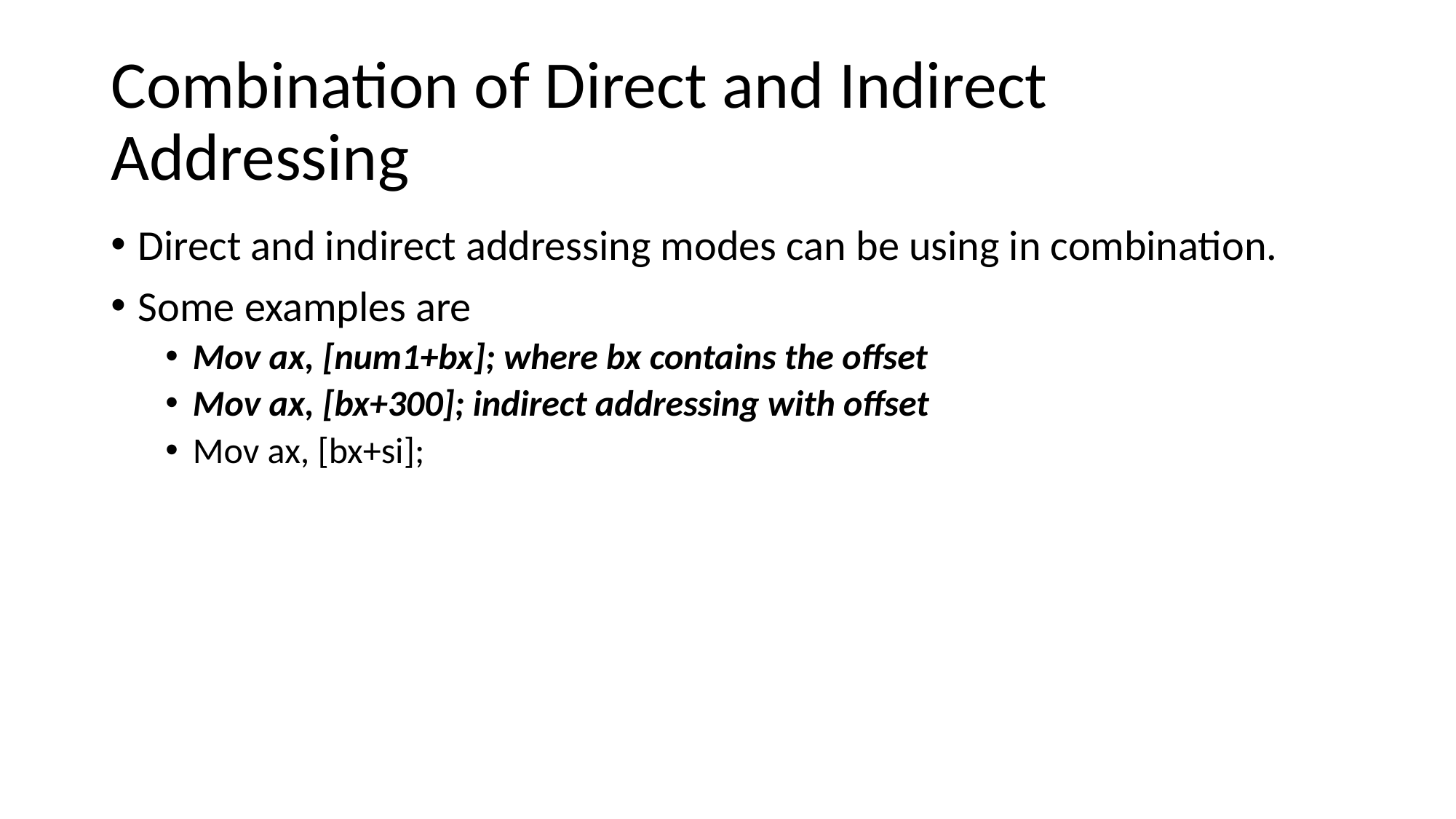

# Combination of Direct and Indirect Addressing
Direct and indirect addressing modes can be using in combination.
Some examples are
Mov ax, [num1+bx]; where bx contains the offset
Mov ax, [bx+300]; indirect addressing with offset
Mov ax, [bx+si];